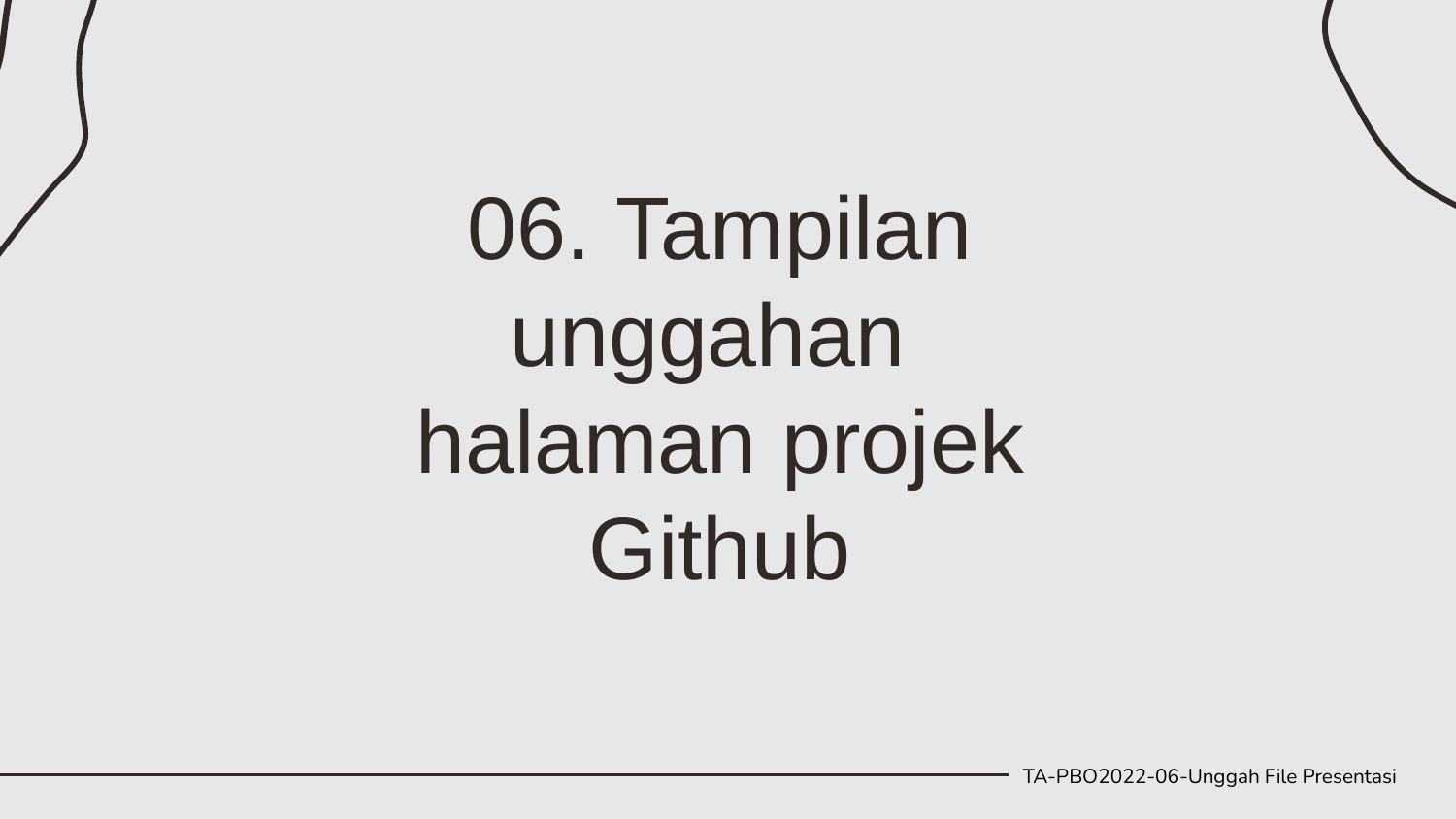

# 06. Tampilan unggahan halaman projek Github
TA-PBO2022-06-Unggah File Presentasi